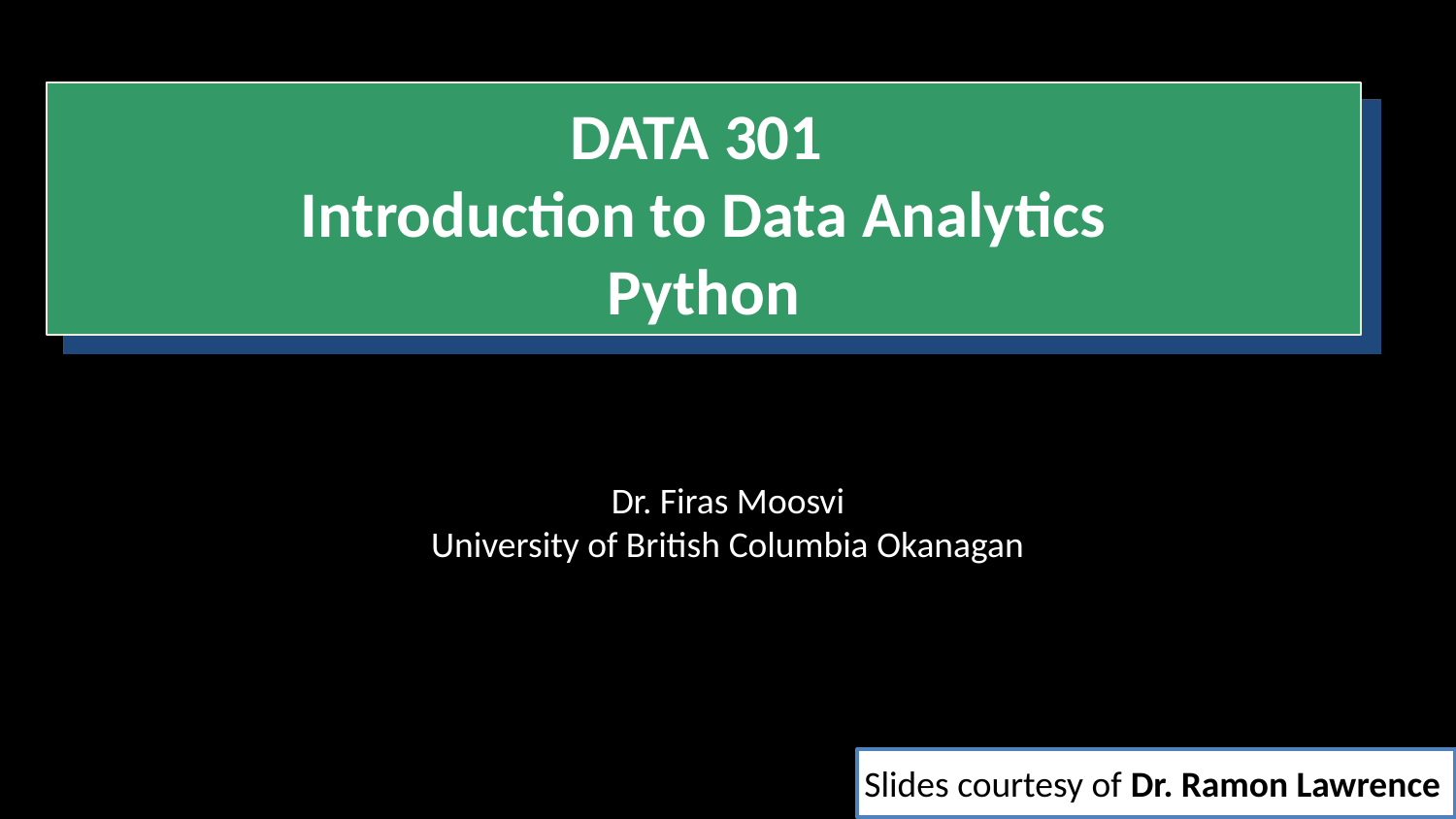

# DATA 301 Introduction to Data Analytics Python
Dr. Firas Moosvi
University of British Columbia Okanagan
Slides courtesy of Dr. Ramon Lawrence